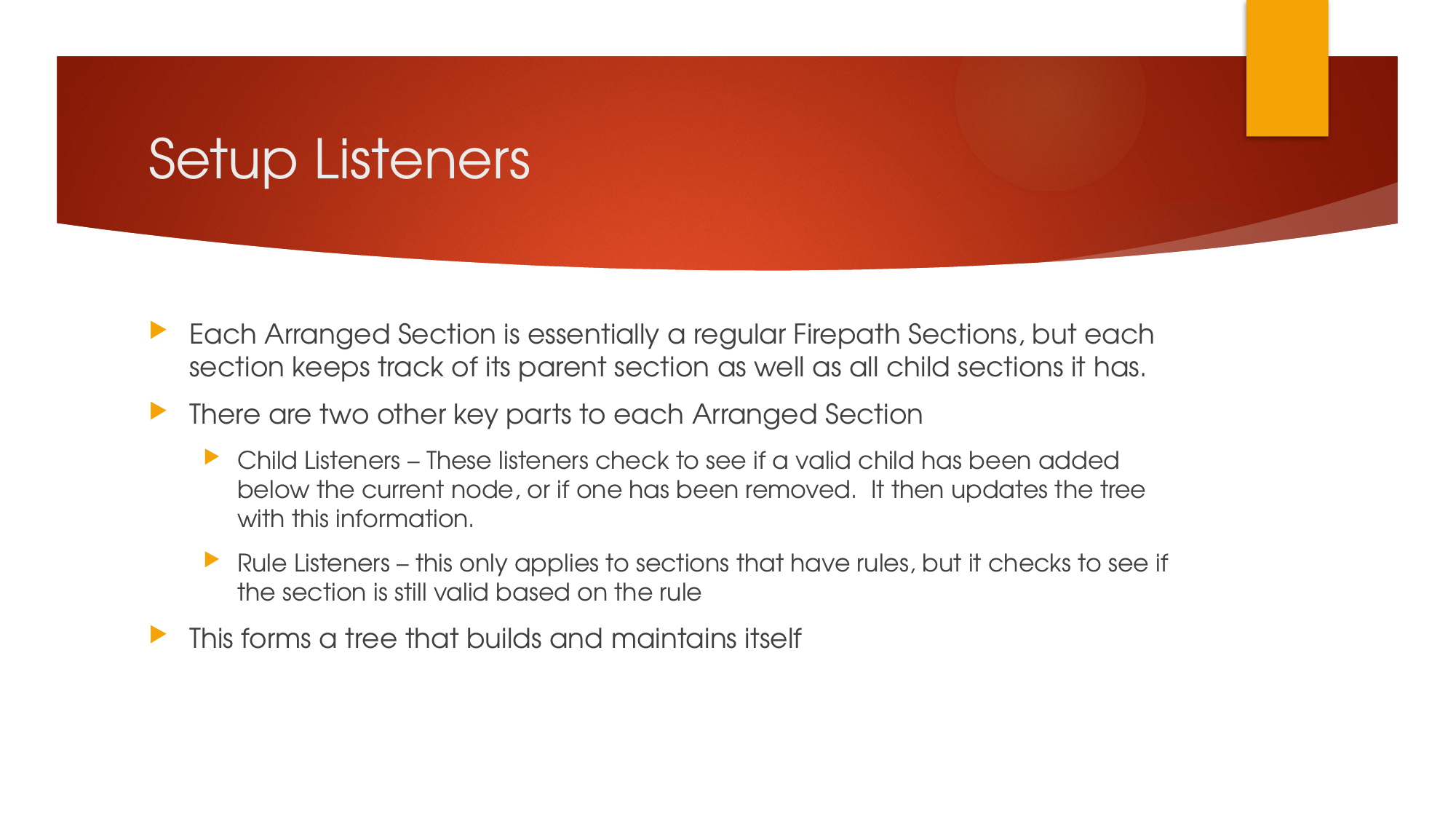

# Setup Listeners
Each Arranged Section is essentially a regular Firepath Sections, but each section keeps track of its parent section as well as all child sections it has.
There are two other key parts to each Arranged Section
Child Listeners – These listeners check to see if a valid child has been added below the current node, or if one has been removed.  It then updates the tree with this information.
Rule Listeners – this only applies to sections that have rules, but it checks to see if the section is still valid based on the rule
This forms a tree that builds and maintains itself